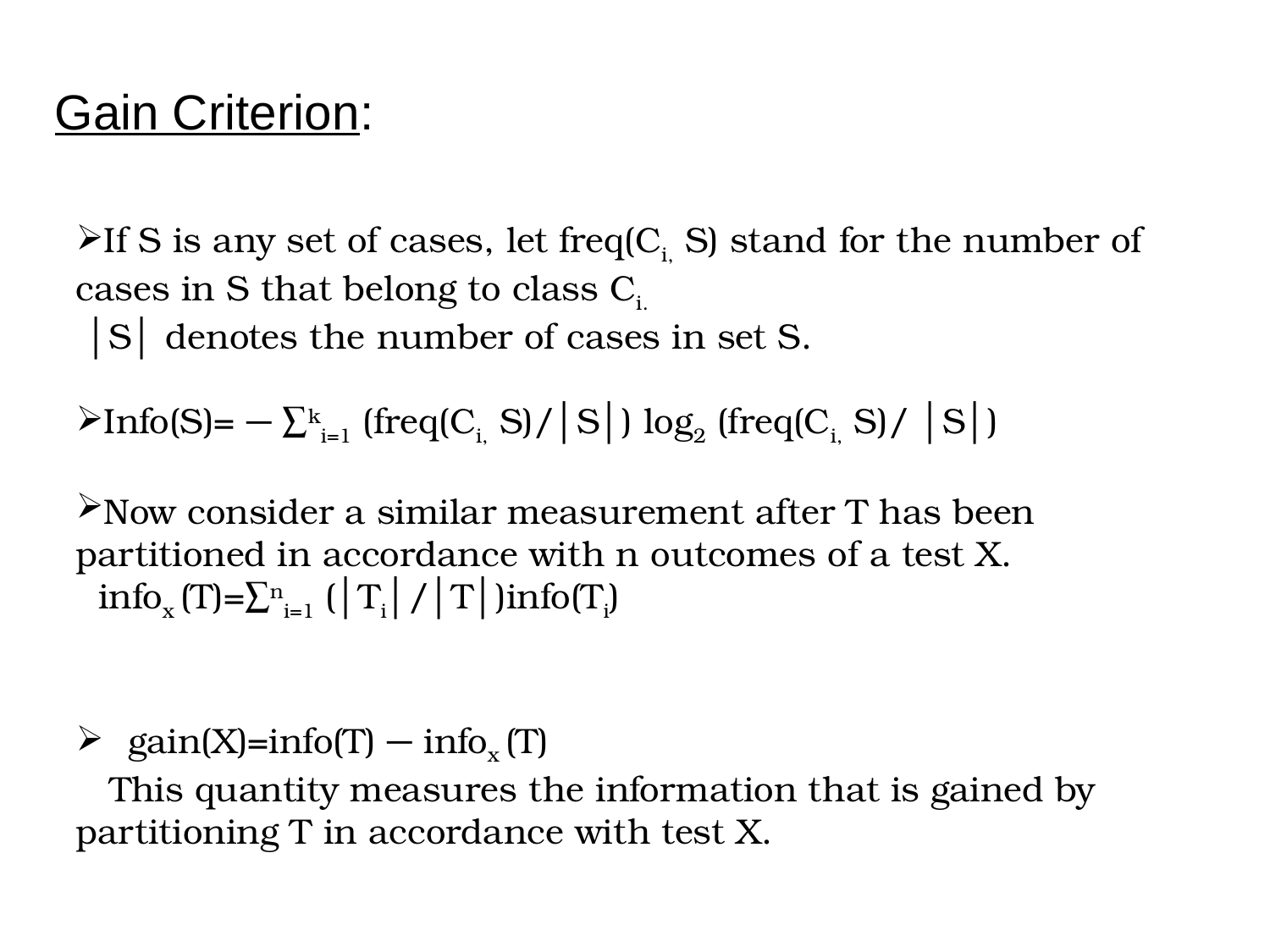

Gain Criterion:
If S is any set of cases, let freq(Ci, S) stand for the number of cases in S that belong to class Ci.
 │S│ denotes the number of cases in set S.

Info(S)= ─ ∑ki=1 (freq(Ci, S)/│S│) log2 (freq(Ci, S)/ │S│)

Now consider a similar measurement after T has been partitioned in accordance with n outcomes of a test X.
  infox (T)=∑ni=1 (│Ti│/│T│)info(Ti)

   gain(X)=info(T) ─ infox (T)
   This quantity measures the information that is gained by partitioning T in accordance with test X.